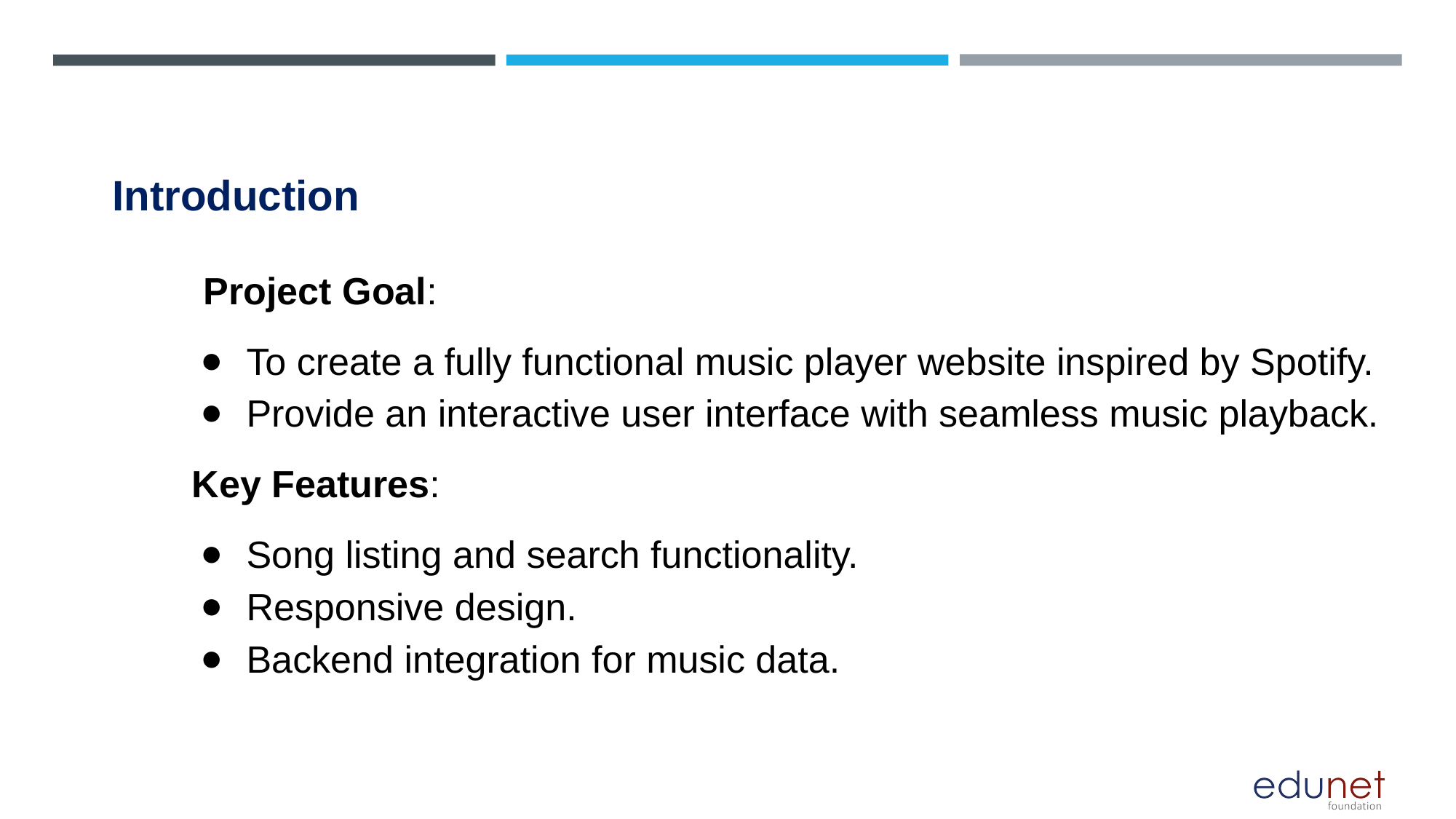

# Introduction
Project Goal:
To create a fully functional music player website inspired by Spotify.
Provide an interactive user interface with seamless music playback.
Key Features:
Song listing and search functionality.
Responsive design.
Backend integration for music data.